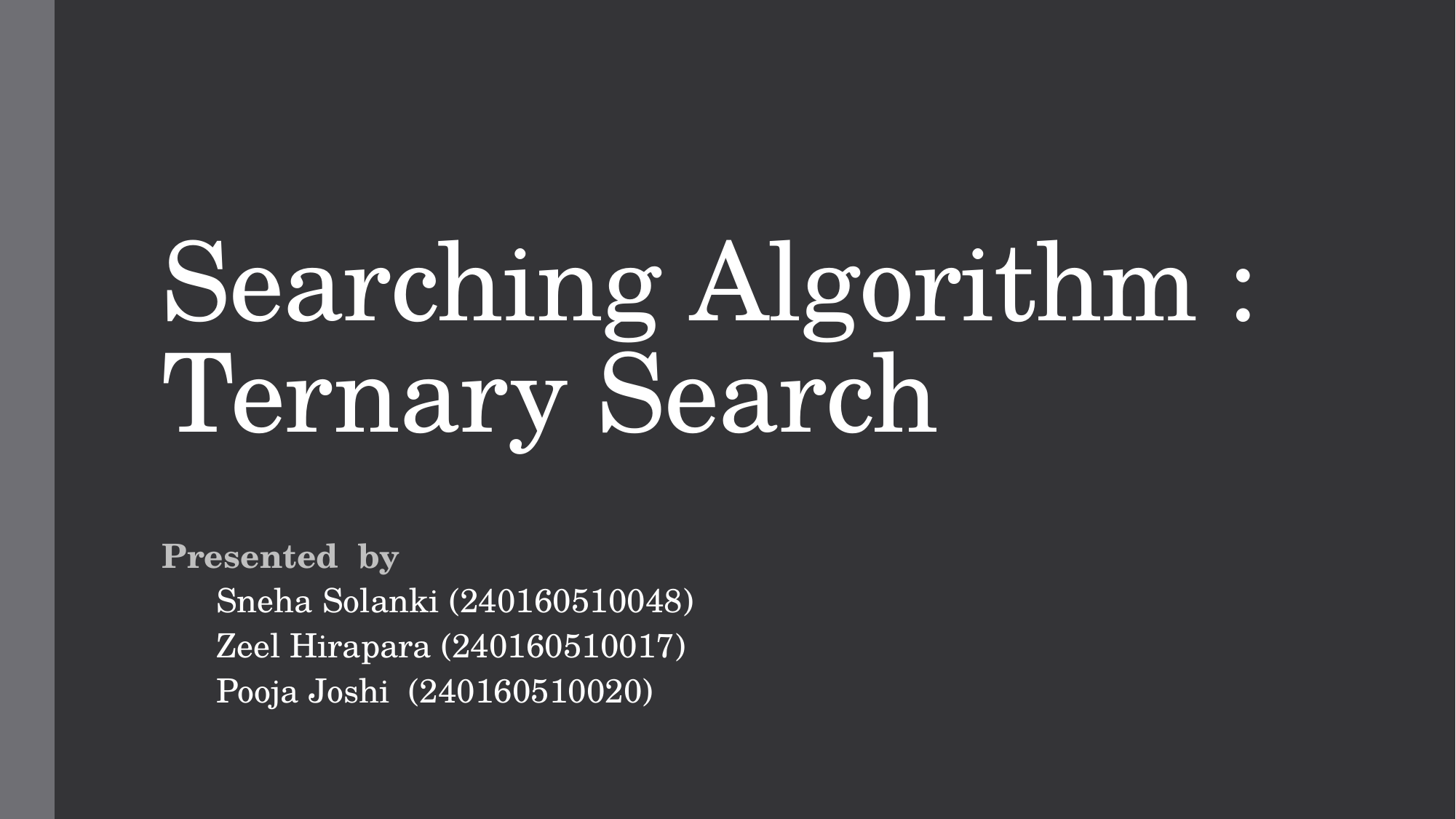

# Searching Algorithm : Ternary Search
Presented  by
Sneha Solanki (240160510048)
Zeel Hirapara (240160510017)
Pooja Joshi  (240160510020)